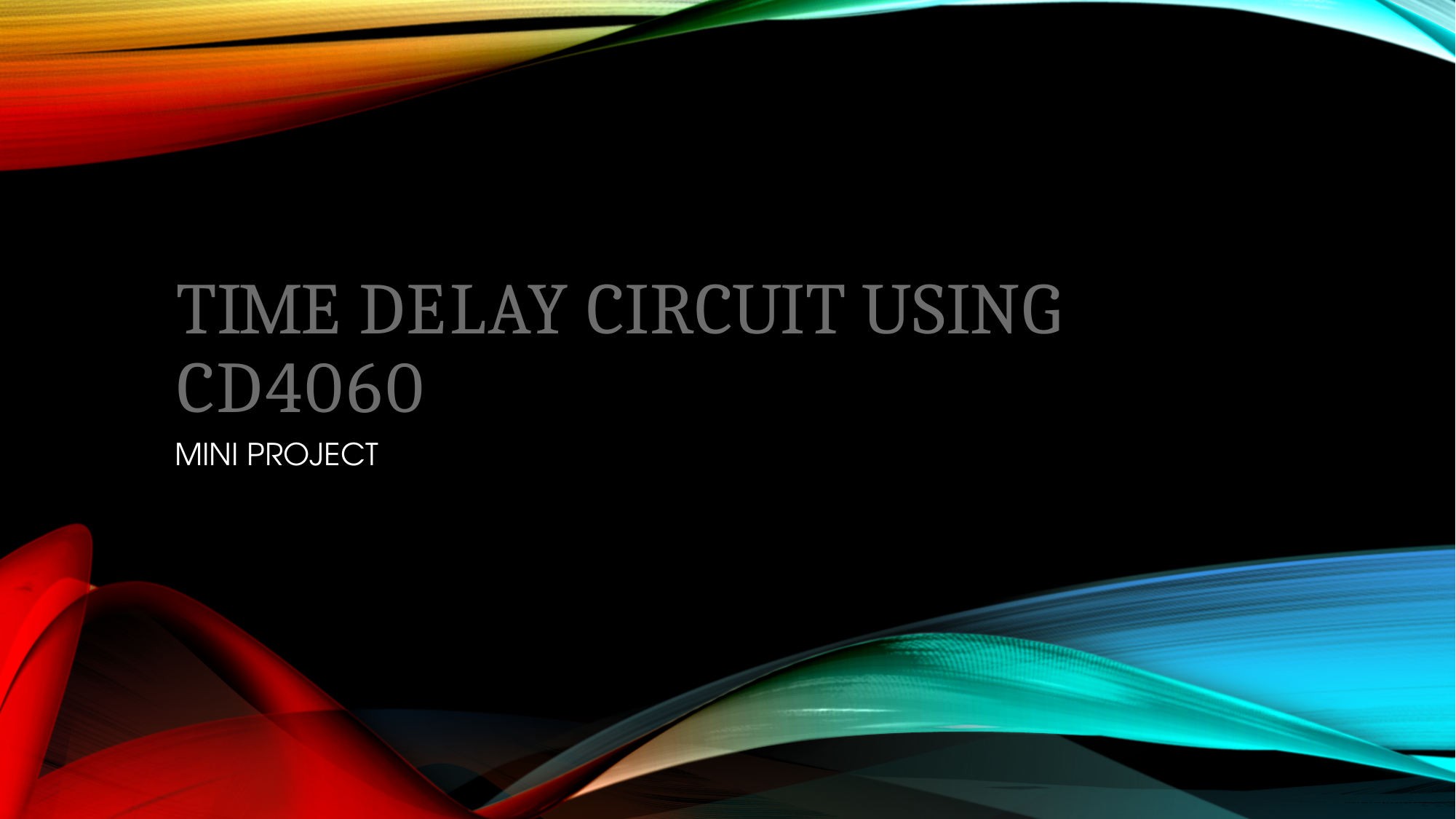

# TIME DELAY CIRCUIT USING CD4060
MINI PROJECT